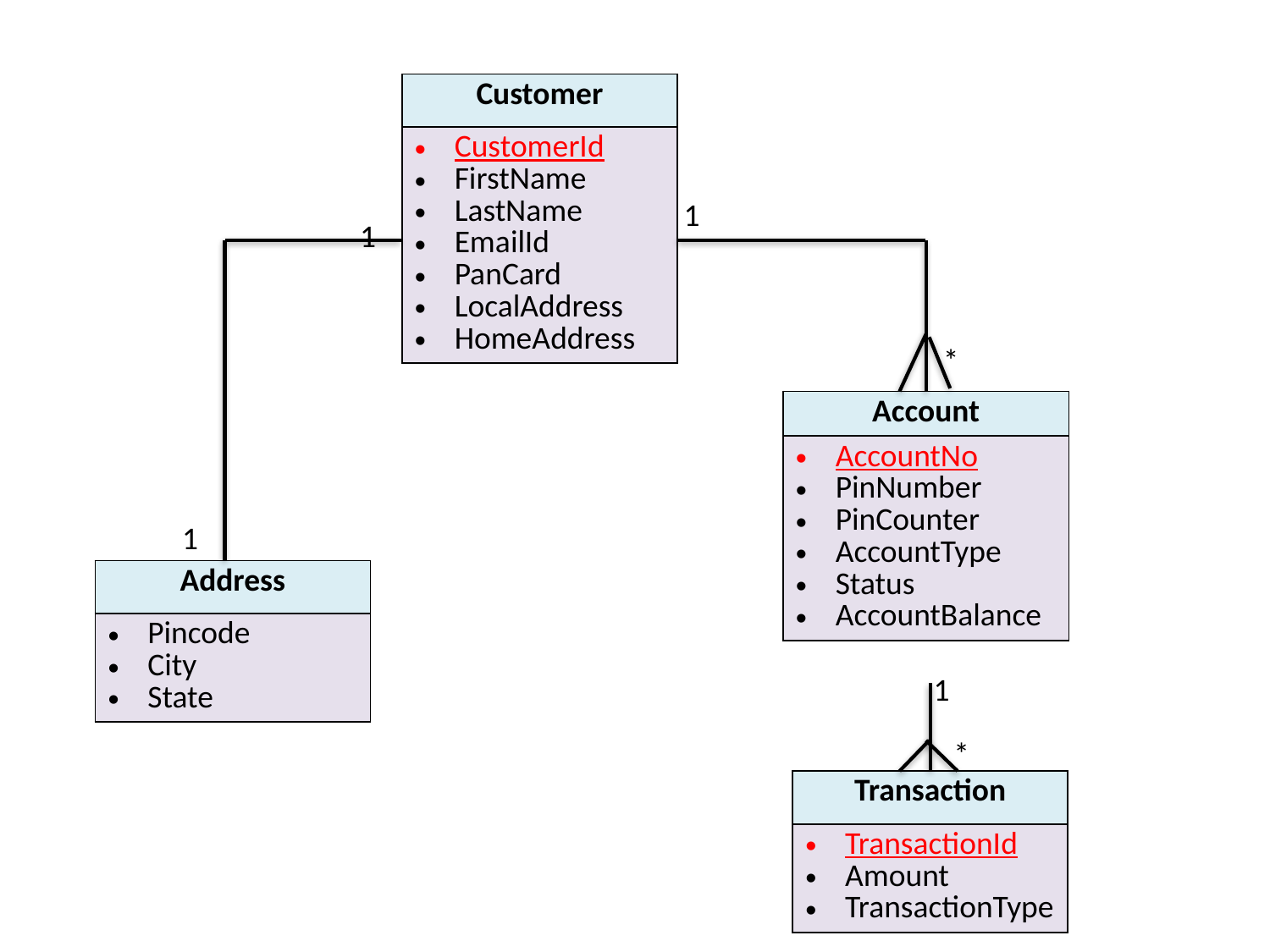

| Customer |
| --- |
| CustomerId FirstName LastName EmailId PanCard LocalAddress HomeAddress |
1
1
*
| Account |
| --- |
| AccountNo PinNumber PinCounter AccountType Status AccountBalance |
1
| Address |
| --- |
| Pincode City State |
1
*
| Transaction |
| --- |
| TransactionId Amount TransactionType |